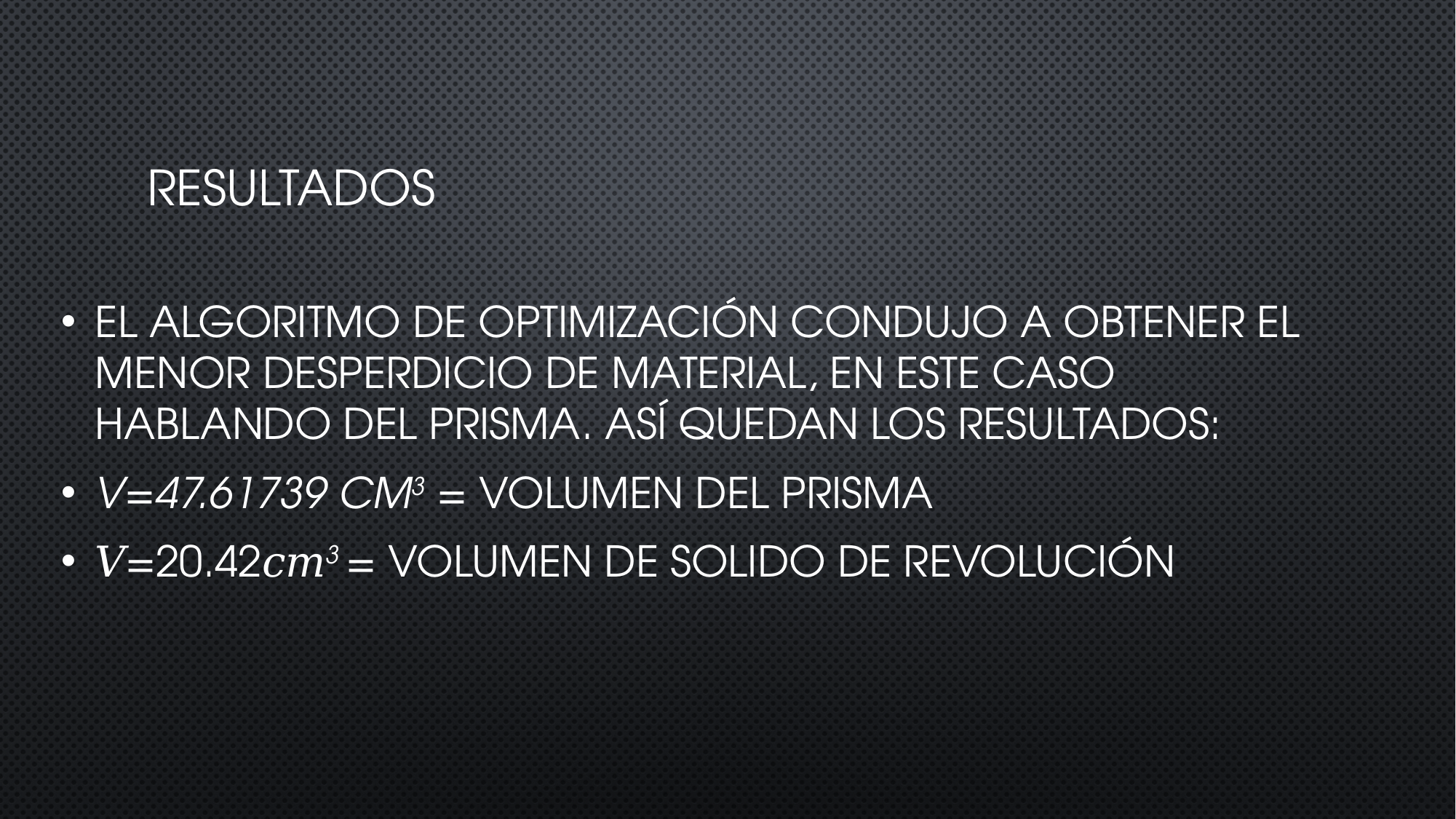

# resultados
El algoritmo de optimización condujo a obtener el menor desperdicio de material, en este caso hablando del prisma. Así quedan los resultados:
v=47.61739 cm3 = Volumen del prisma
𝑉=20.42𝑐𝑚3 = Volumen de Solido de Revolución